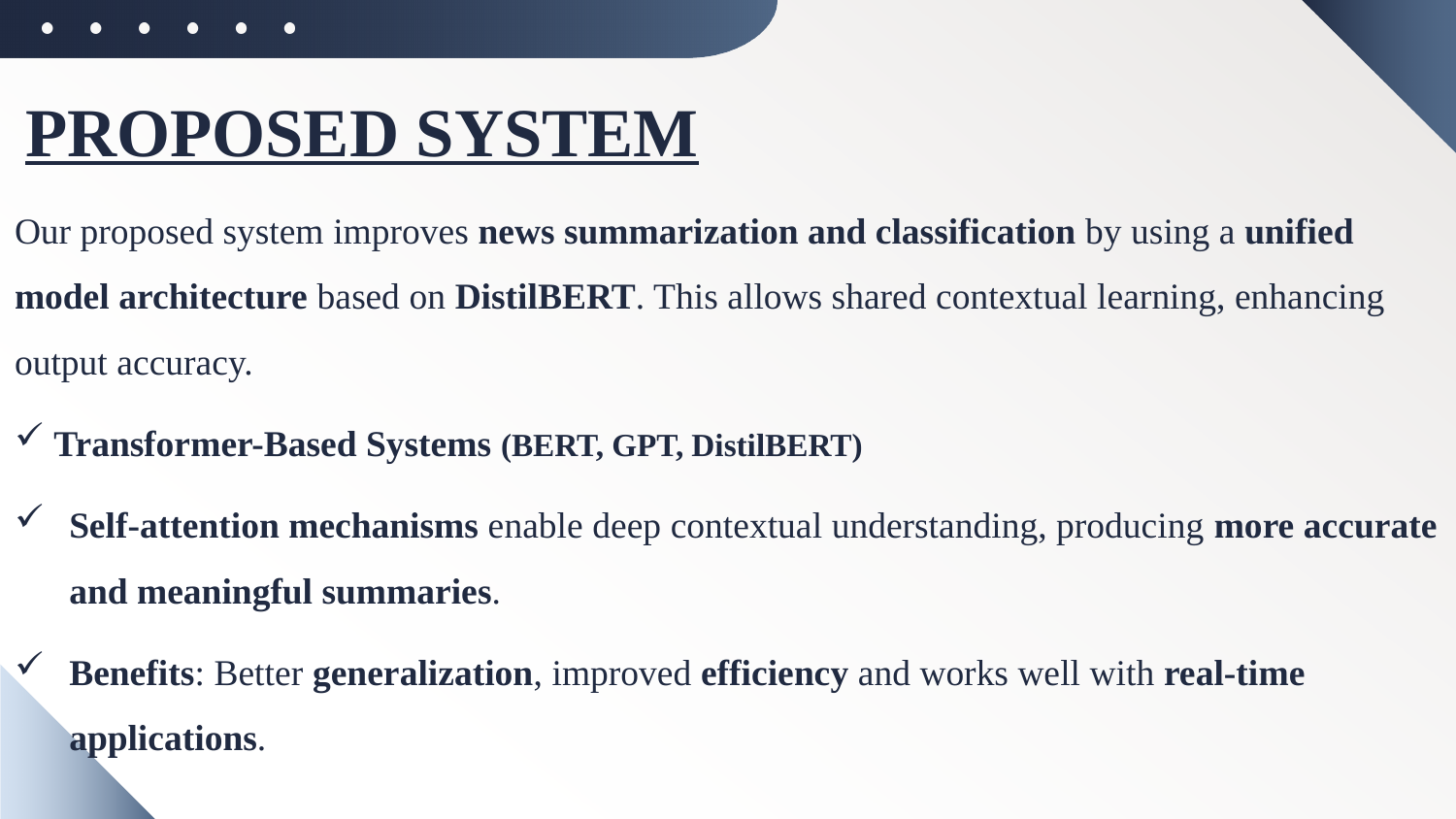

# PROPOSED SYSTEM
Our proposed system improves news summarization and classification by using a unified model architecture based on DistilBERT. This allows shared contextual learning, enhancing output accuracy.
 Transformer-Based Systems (BERT, GPT, DistilBERT)
Self-attention mechanisms enable deep contextual understanding, producing more accurate and meaningful summaries.
Benefits: Better generalization, improved efficiency and works well with real-time applications.